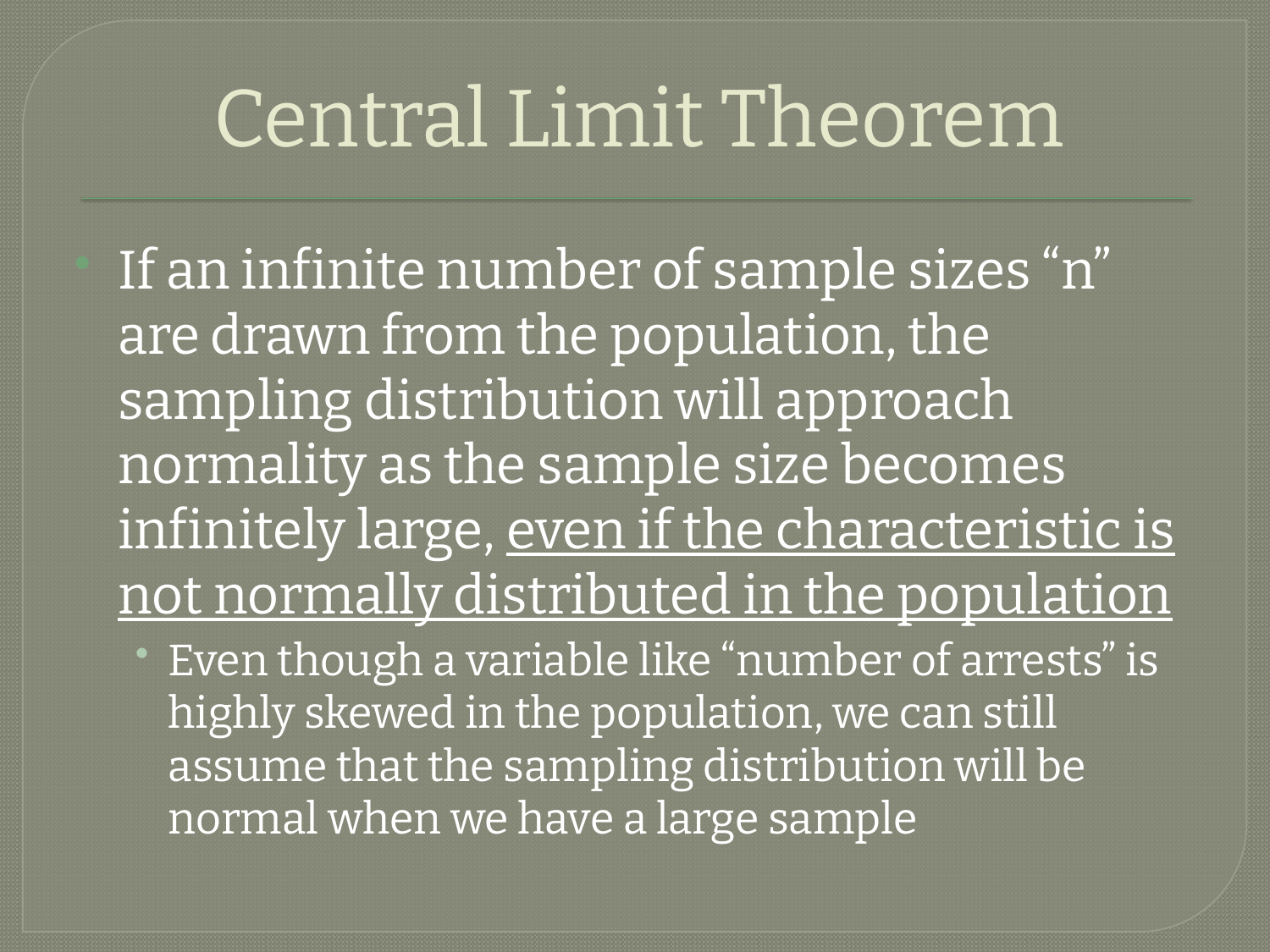

# Central Limit Theorem
If an infinite number of sample sizes “n” are drawn from the population, the sampling distribution will approach normality as the sample size becomes infinitely large, even if the characteristic is not normally distributed in the population
Even though a variable like “number of arrests” is highly skewed in the population, we can still assume that the sampling distribution will be normal when we have a large sample